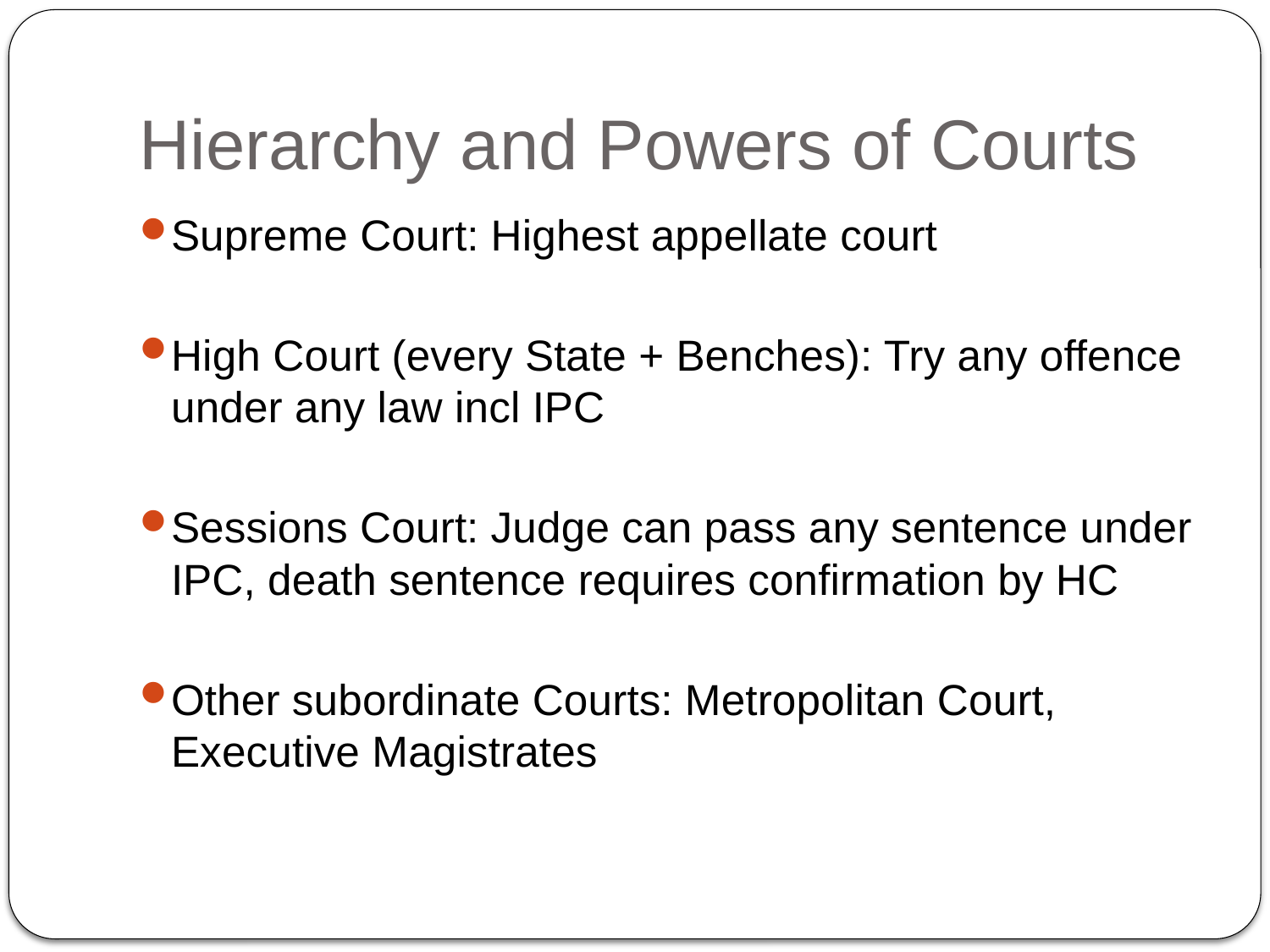

# Hierarchy and Powers of Courts
Supreme Court: Highest appellate court

High Court (every State + Benches): Try any offence under any law incl IPC

Sessions Court: Judge can pass any sentence under IPC, death sentence requires confirmation by HC

Other subordinate Courts: Metropolitan Court, Executive Magistrates